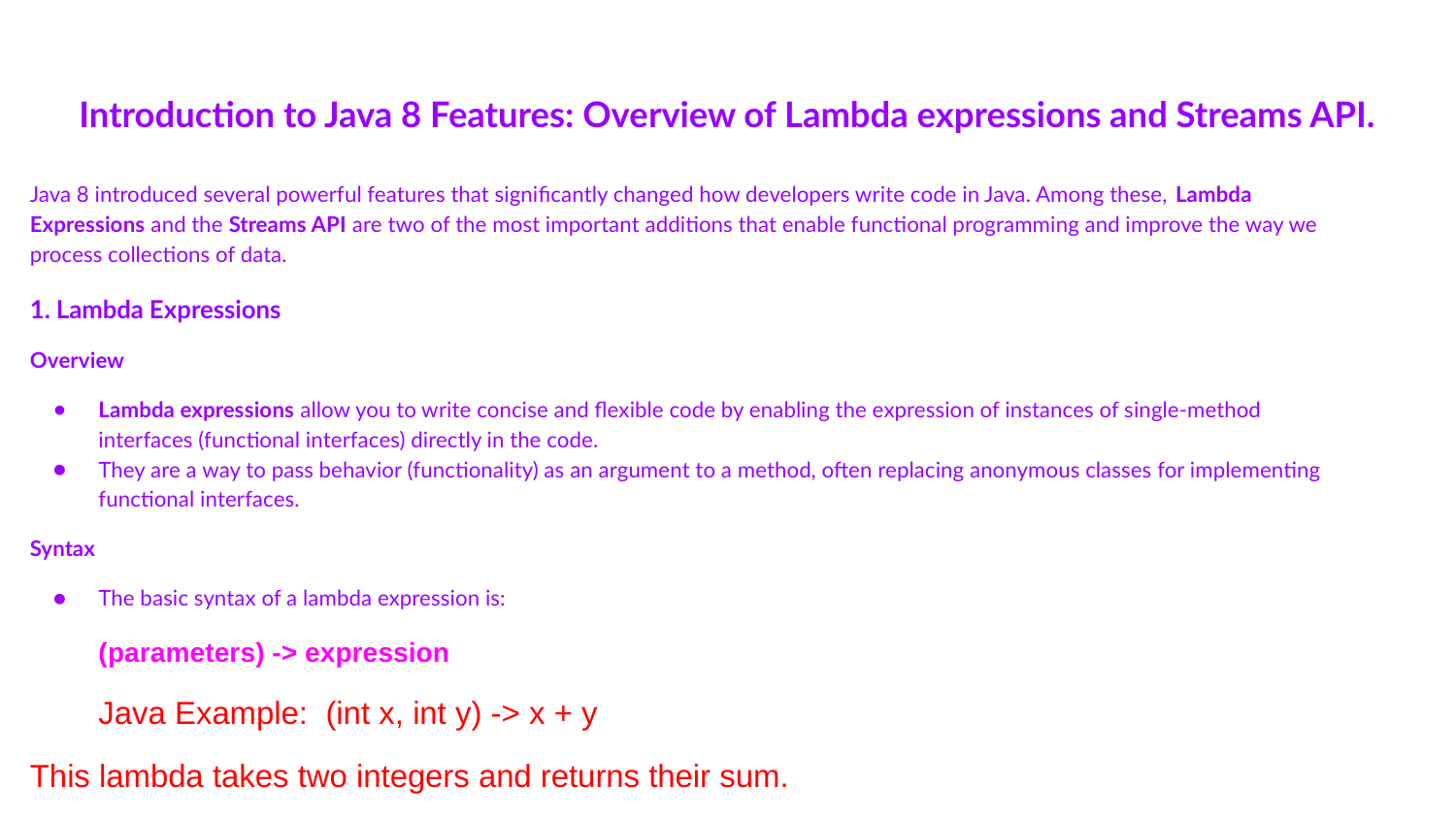

# Introduction to Java 8 Features: Overview of Lambda expressions and Streams API.

Java 8 introduced several powerful features that significantly changed how developers write code in Java. Among these, Lambda Expressions and the Streams API are two of the most important additions that enable functional programming and improve the way we process collections of data.
1. Lambda Expressions
Overview
Lambda expressions allow you to write concise and flexible code by enabling the expression of instances of single-method interfaces (functional interfaces) directly in the code.
They are a way to pass behavior (functionality) as an argument to a method, often replacing anonymous classes for implementing functional interfaces.
Syntax
The basic syntax of a lambda expression is:
(parameters) -> expression
Java Example:  (int x, int y) -> x + y
This lambda takes two integers and returns their sum.